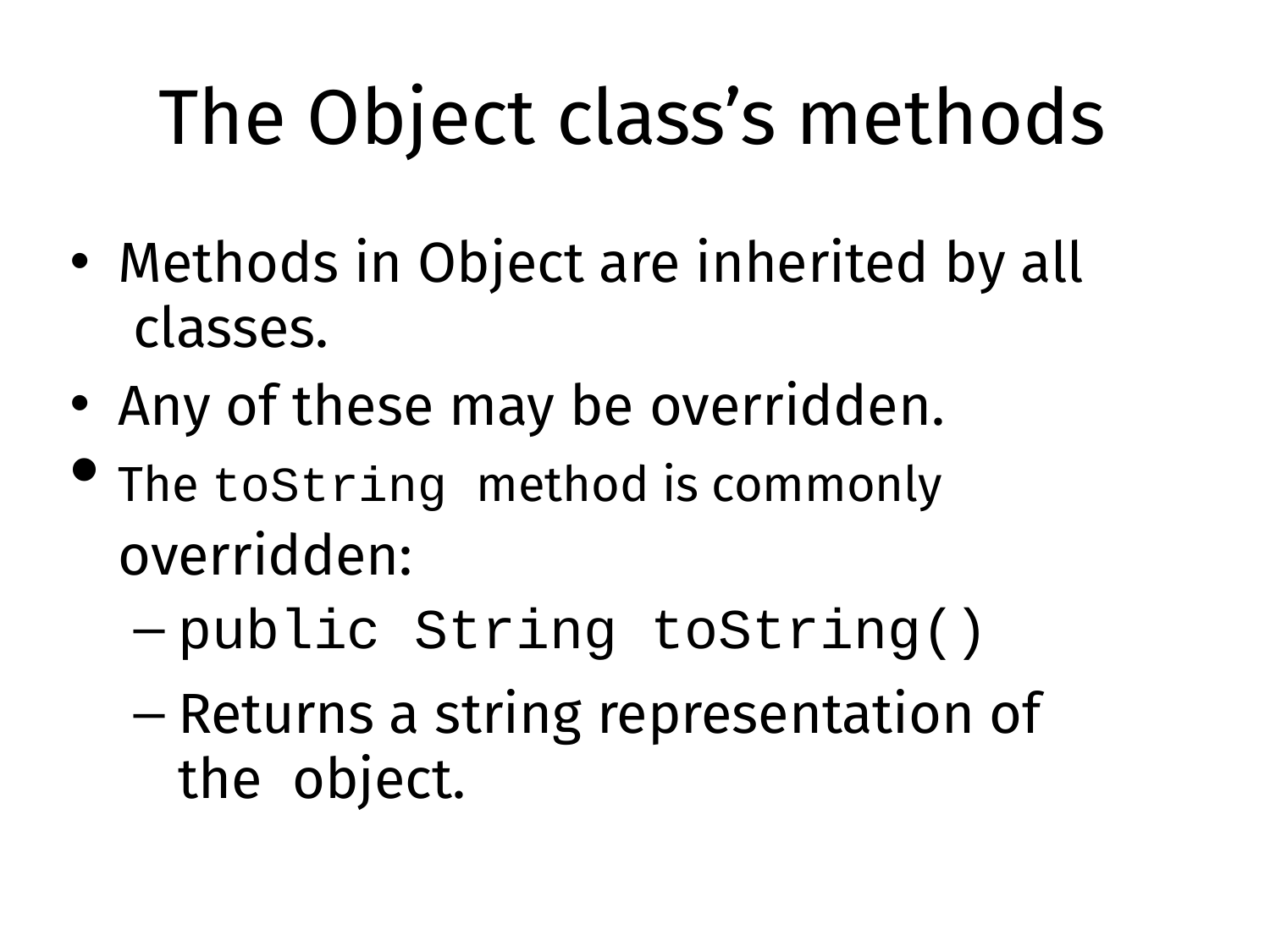

# The Object class’s methods
Methods in Object are inherited by all  classes.
Any of these may be overridden.
The toString method is commonly  overridden:
public String toString()
Returns a string representation of the  object.